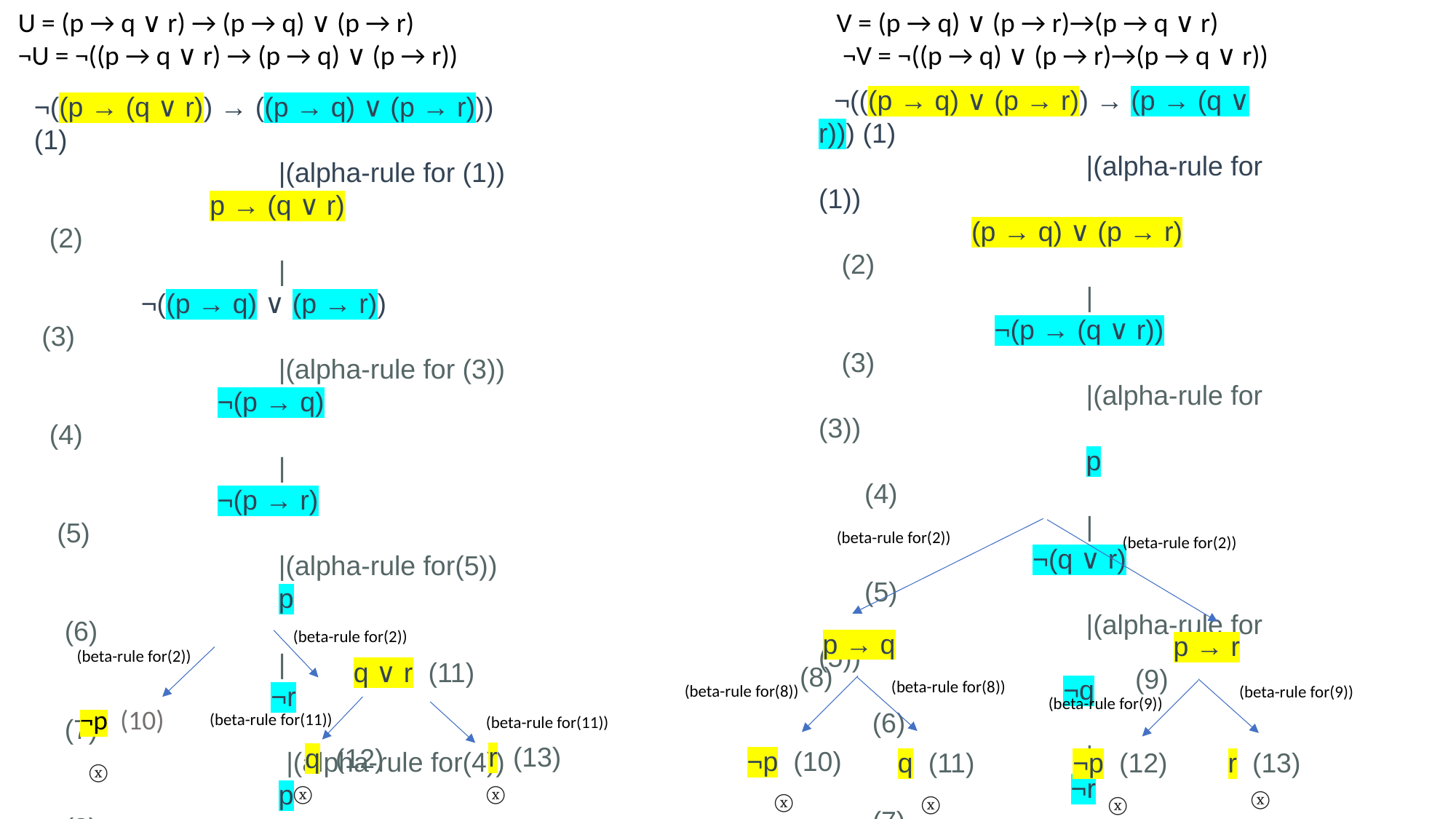

V = (p → q) ∨ (p → r)→(p → q ∨ r)
 ¬V = ¬((p → q) ∨ (p → r)→(p → q ∨ r))
U = (p → q ∨ r) → (p → q) ∨ (p → r)
¬U = ¬((p → q ∨ r) → (p → q) ∨ (p → r))
  ¬(((p → q) ∨ (p → r)) → (p → (q ∨ r))) (1)
                                   |(alpha-rule for (1))
                    (p → q) ∨ (p → r)                 (2)
                                   |
                       ¬(p → (q ∨ r))                    (3)
                                   |(alpha-rule for (3))
                                   p                               (4)
                                   |
                            ¬(q ∨ r)                            (5)
                                   |(alpha-rule for (5))
                                ¬q                                 (6)
                                   |
                                 ¬r                                 (7)

¬((p → (q ∨ r)) → ((p → q) ∨ (p → r)))    (1)
                                |(alpha-rule for (1))
                       p → (q ∨ r)                           (2)
                                |
              ¬((p → q) ∨ (p → r))                    (3)
                                |(alpha-rule for (3))
                        ¬(p → q)                              (4)
                                |
                        ¬(p → r)                               (5)
                                |(alpha-rule for(5))
                                p                                    (6)
                                |
                               ¬r                                   (7)
                                 |(alpha-rule for(4))
                                p                                    (8)
                                |
                               ¬q                                    (9)
(beta-rule for(2))
(beta-rule for(2))
(beta-rule for(2))
   p → q  (8)
     p → r  (9)
(beta-rule for(2))
 q ∨ r  (11)
(beta-rule for(8))
(beta-rule for(8))
(beta-rule for(9))
(beta-rule for(9))
     ¬p  (10)
(beta-rule for(11))
(beta-rule for(11))
 r  (13)
 q  (12)
 ¬p  (10)
q  (11)
 r  (13)
 ¬p  (12)
ⓧ
ⓧ
ⓧ
ⓧ
ⓧ
ⓧ
ⓧ